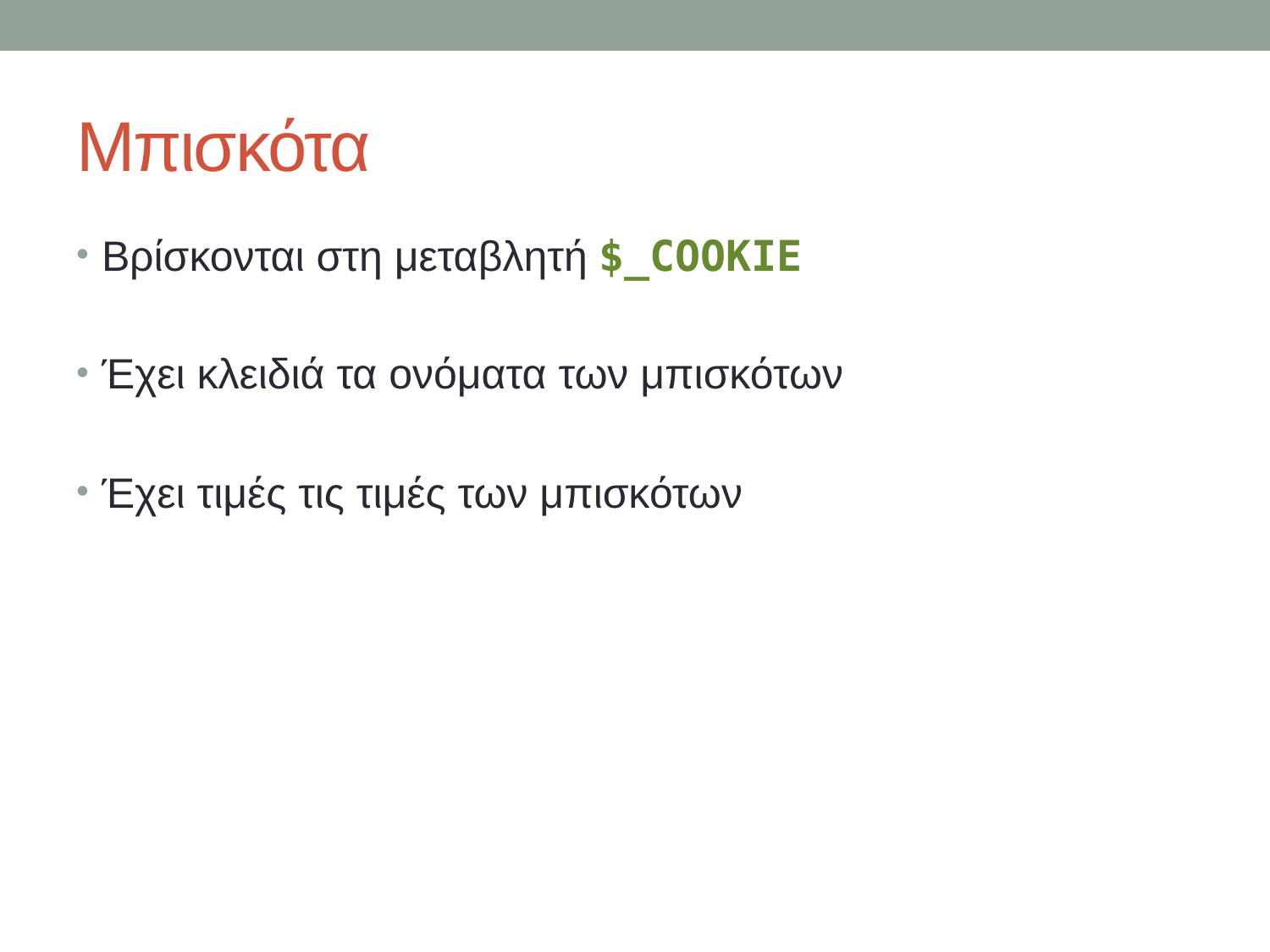

# Μπισκότα
Βρίσκονται στη μεταβλητή $_COOKIE

Έχει κλειδιά τα ονόματα των μπισκότων

Έχει τιμές τις τιμές των μπισκότων